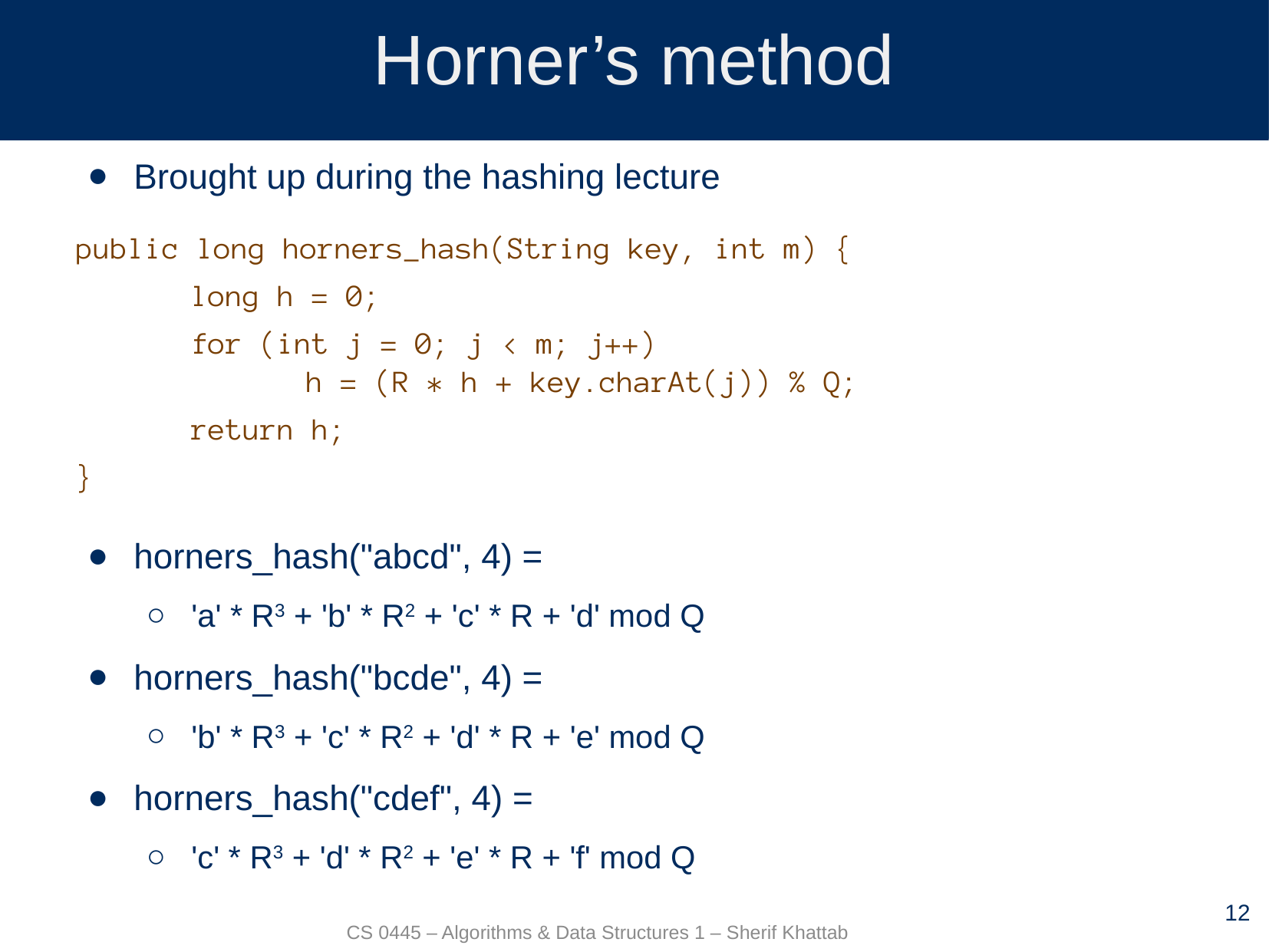

# Horner’s method
Brought up during the hashing lecture

public long horners_hash(String key, int m) {
	long h = 0;
	for (int j = 0; j < m; j++)
		h = (R * h + key.charAt(j)) % Q;
	return h;
}

horners_hash("abcd", 4) =
'a' * R3 + 'b' * R2 + 'c' * R + 'd' mod Q
horners_hash("bcde", 4) =
'b' * R3 + 'c' * R2 + 'd' * R + 'e' mod Q
horners_hash("cdef", 4) =
'c' * R3 + 'd' * R2 + 'e' * R + 'f' mod Q
12
CS 0445 – Algorithms & Data Structures 1 – Sherif Khattab